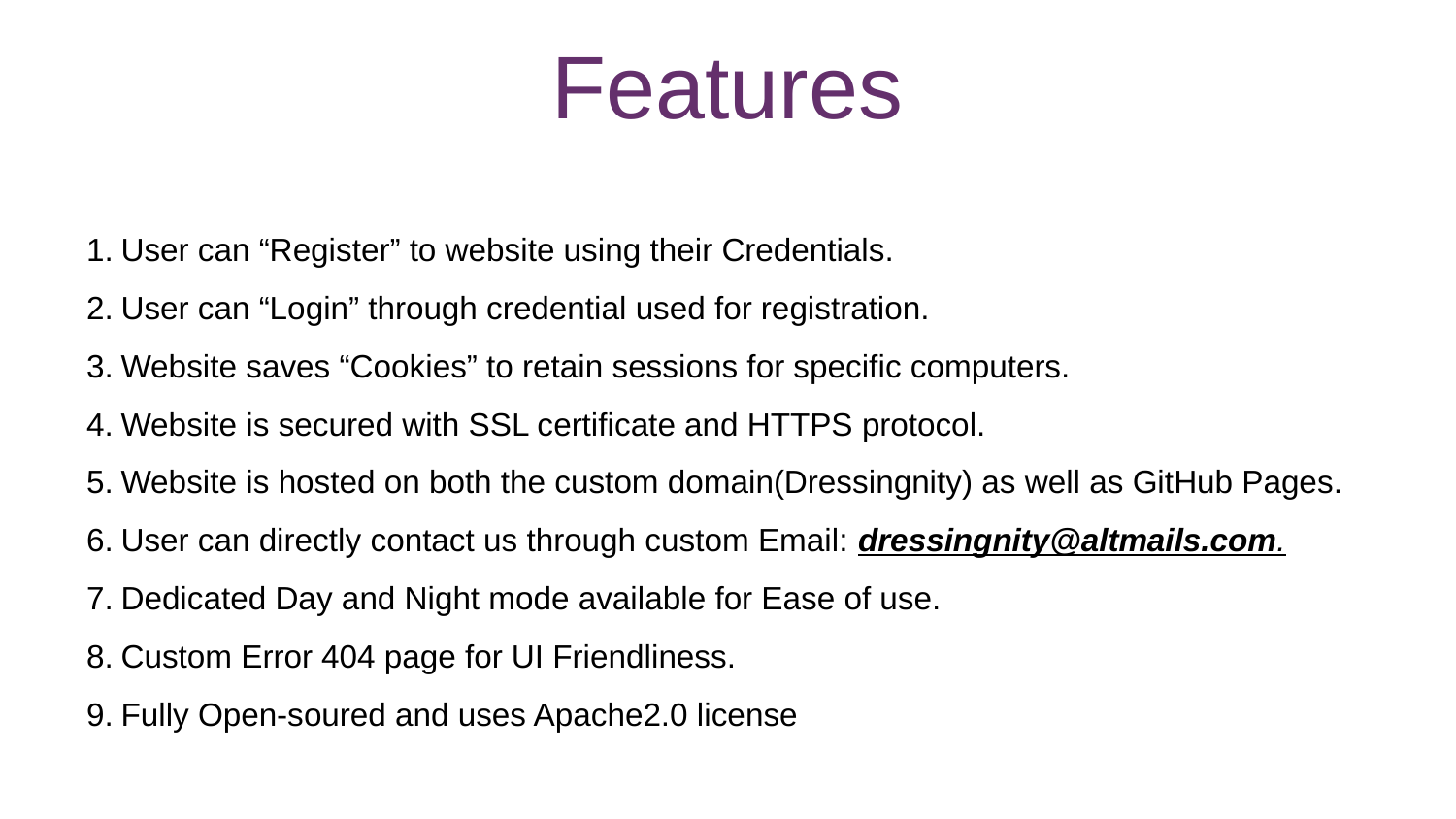

# Features
User can “Register” to website using their Credentials.
User can “Login” through credential used for registration.
Website saves “Cookies” to retain sessions for specific computers.
Website is secured with SSL certificate and HTTPS protocol.
Website is hosted on both the custom domain(Dressingnity) as well as GitHub Pages.
User can directly contact us through custom Email: dressingnity@altmails.com.
Dedicated Day and Night mode available for Ease of use.
Custom Error 404 page for UI Friendliness.
Fully Open-soured and uses Apache2.0 license